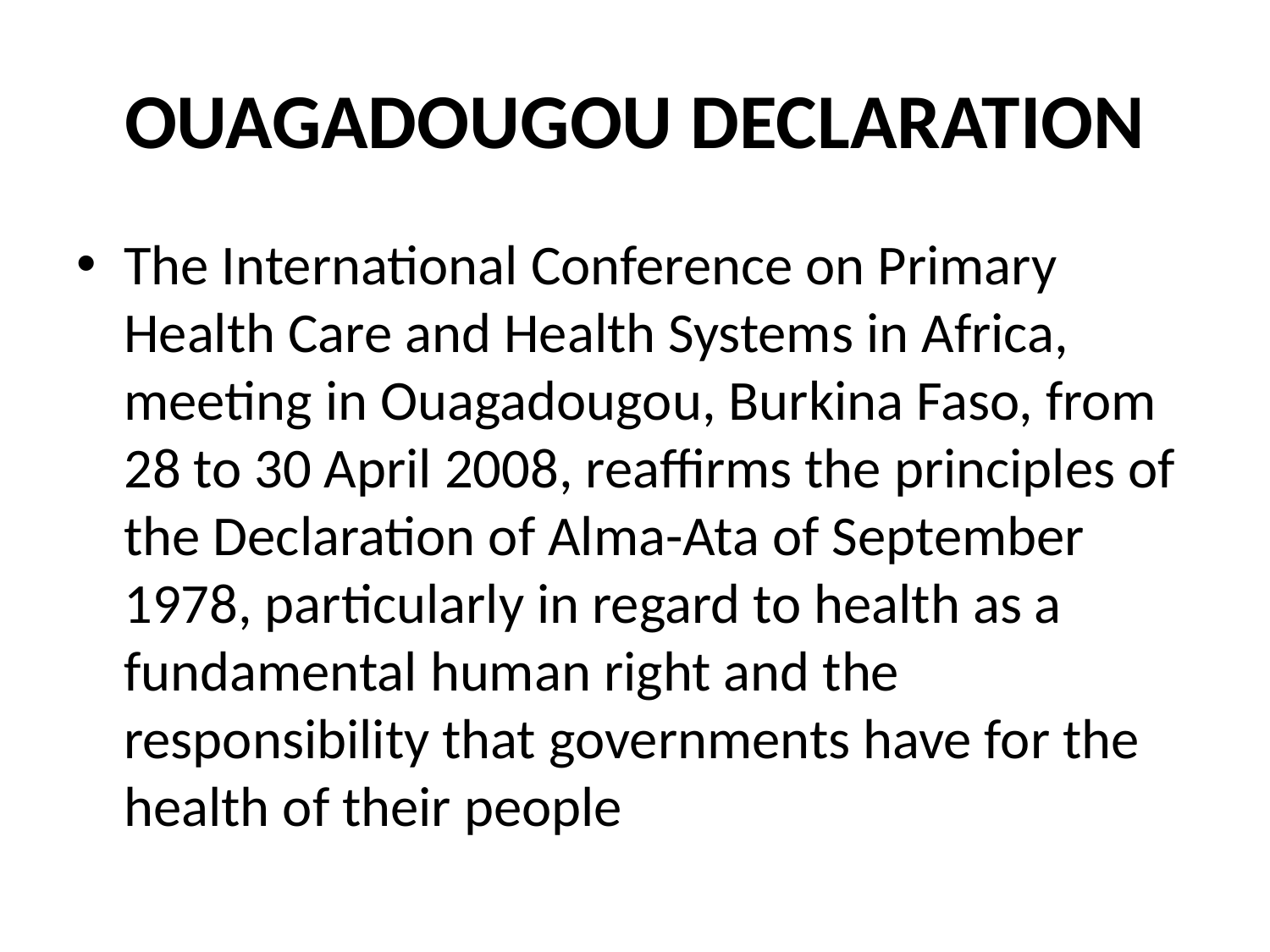

# OUAGADOUGOU DECLARATION
The International Conference on Primary Health Care and Health Systems in Africa, meeting in Ouagadougou, Burkina Faso, from 28 to 30 April 2008, reaffirms the principles of the Declaration of Alma-Ata of September 1978, particularly in regard to health as a fundamental human right and the responsibility that governments have for the health of their people